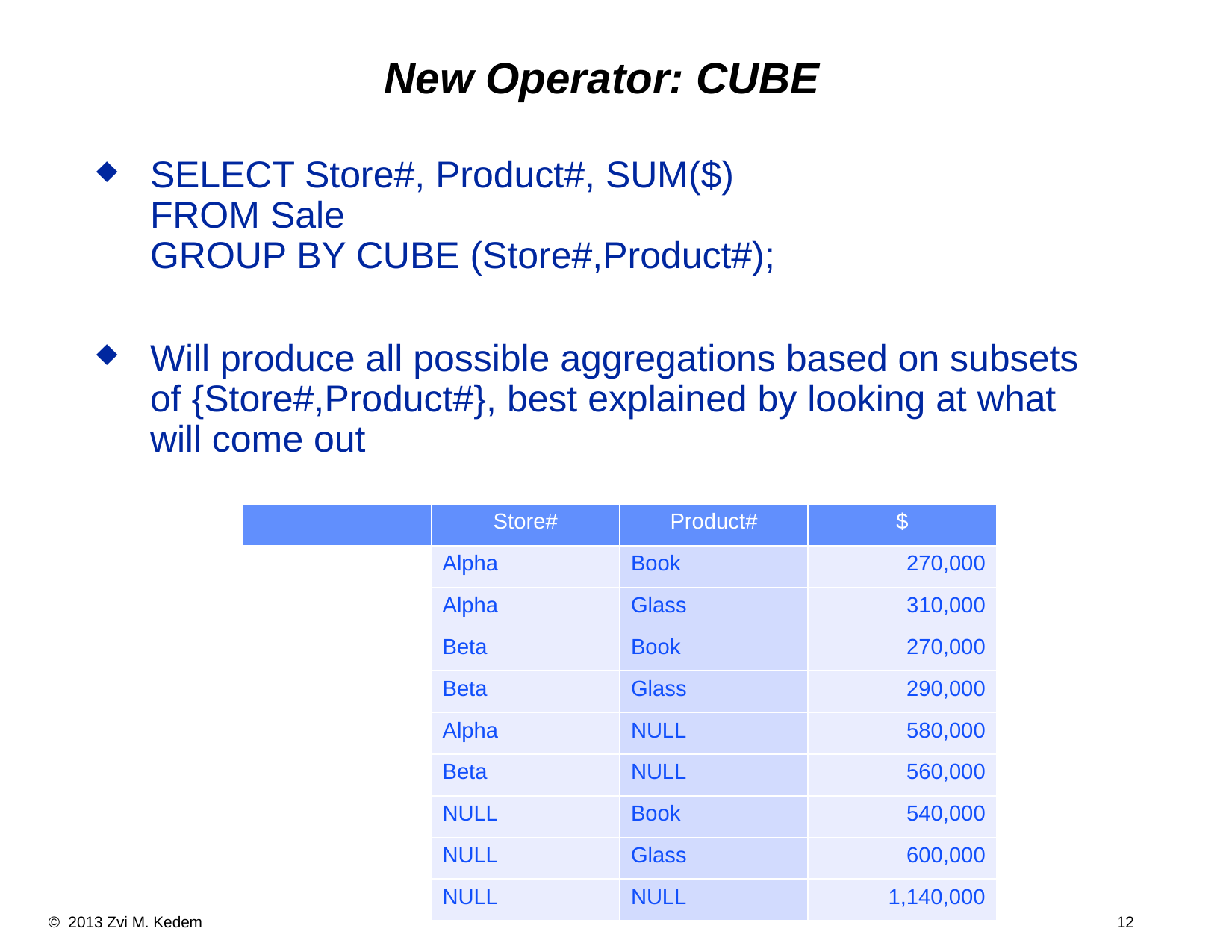

# New Operator: CUBE
SELECT Store#, Product#, SUM($)
FROM Sale
GROUP BY CUBE (Store#,Product#);

Will produce all possible aggregations based on subsets of {Store#,Product#}, best explained by looking at what will come out
|  | Store# | Product# | $ |
| --- | --- | --- | --- |
|  | Alpha | Book | 270,000 |
|  | Alpha | Glass | 310,000 |
|  | Beta | Book | 270,000 |
|  | Beta | Glass | 290,000 |
|  | Alpha | NULL | 580,000 |
|  | Beta | NULL | 560,000 |
|  | NULL | Book | 540,000 |
|  | NULL | Glass | 600,000 |
|  | NULL | NULL | 1,140,000 |
|  |  |
| --- | --- |